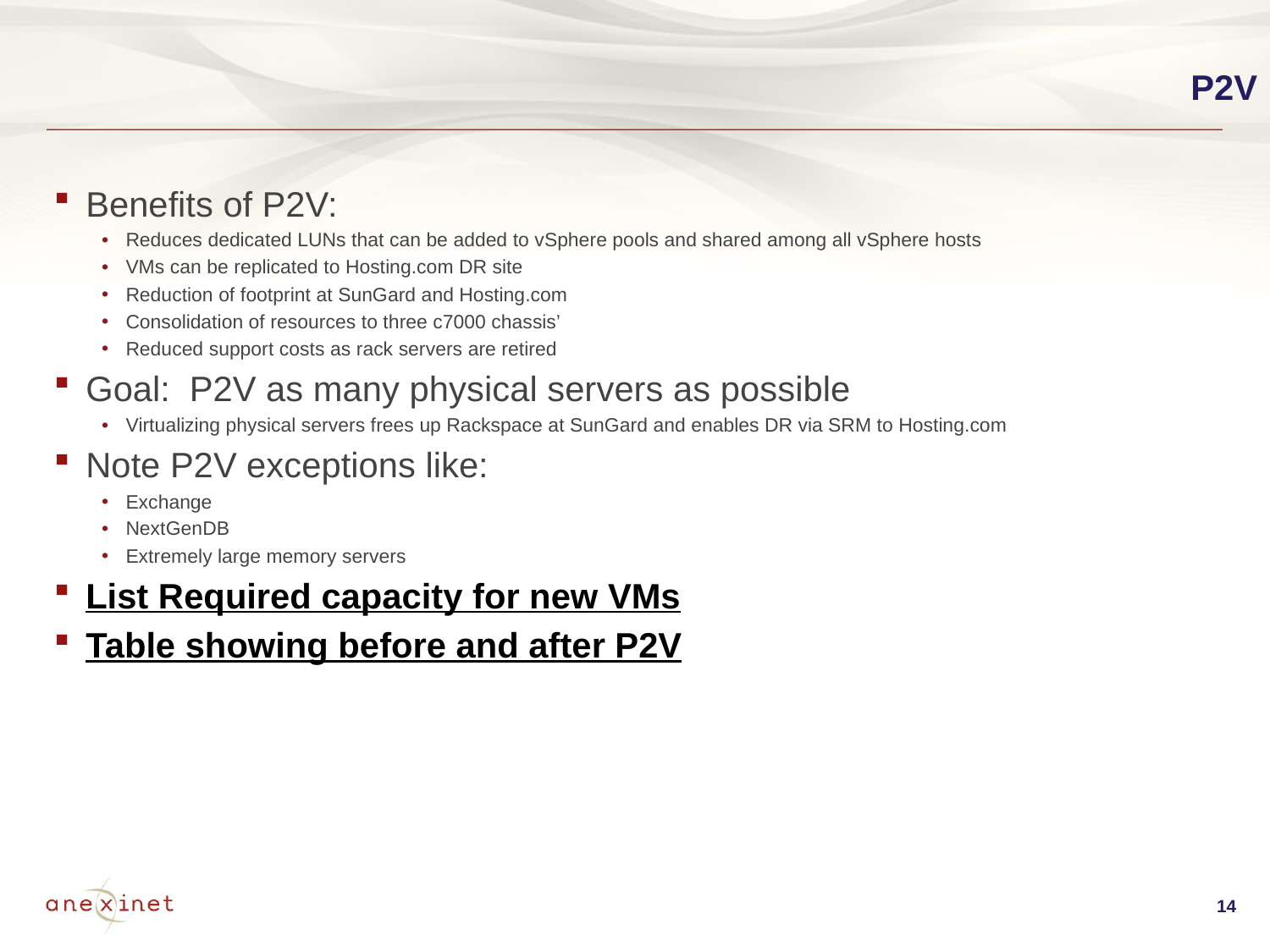

P2v
Benefits of P2V:
Reduces dedicated LUNs that can be added to vSphere pools and shared among all vSphere hosts
VMs can be replicated to Hosting.com DR site
Reduction of footprint at SunGard and Hosting.com
Consolidation of resources to three c7000 chassis’
Reduced support costs as rack servers are retired
Goal:  P2V as many physical servers as possible
Virtualizing physical servers frees up Rackspace at SunGard and enables DR via SRM to Hosting.com
Note P2V exceptions like:
Exchange
NextGenDB
Extremely large memory servers
List Required capacity for new VMs
Table showing before and after P2V

14